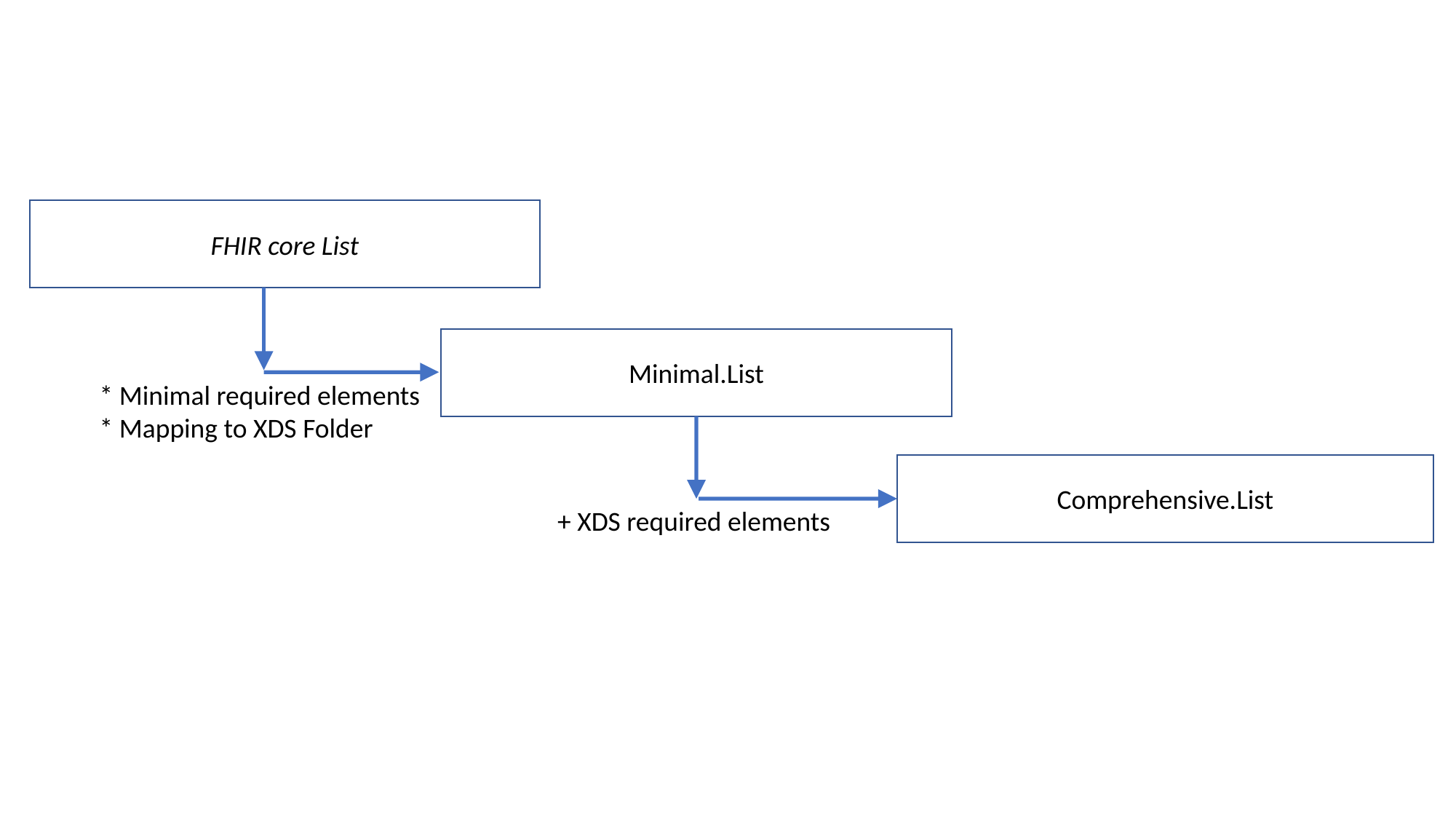

FHIR core List
Minimal.List
* Minimal required elements
* Mapping to XDS Folder
Comprehensive.List
+ XDS required elements